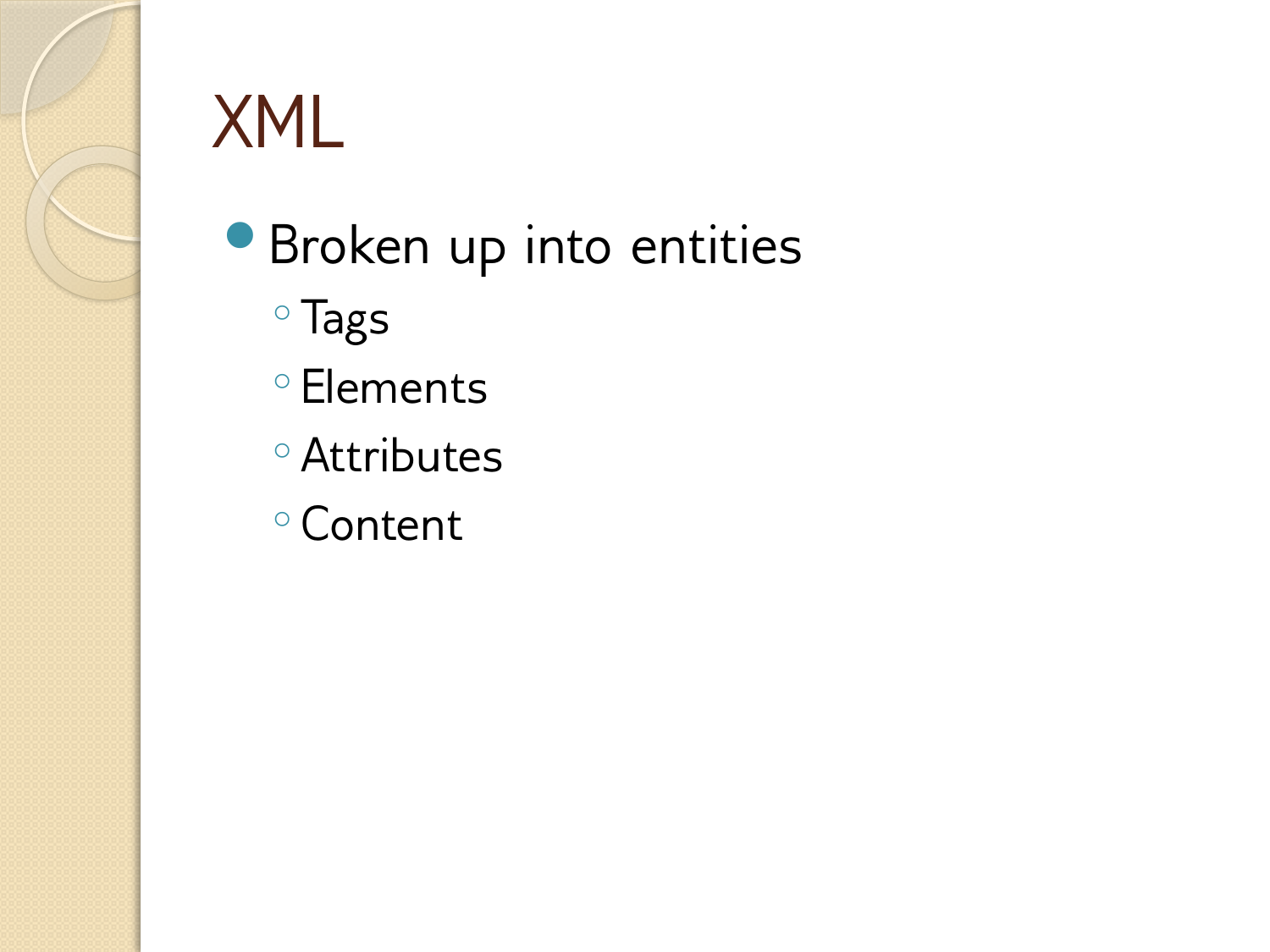

# XML
Broken up into entities
Tags
Elements
Attributes
Content